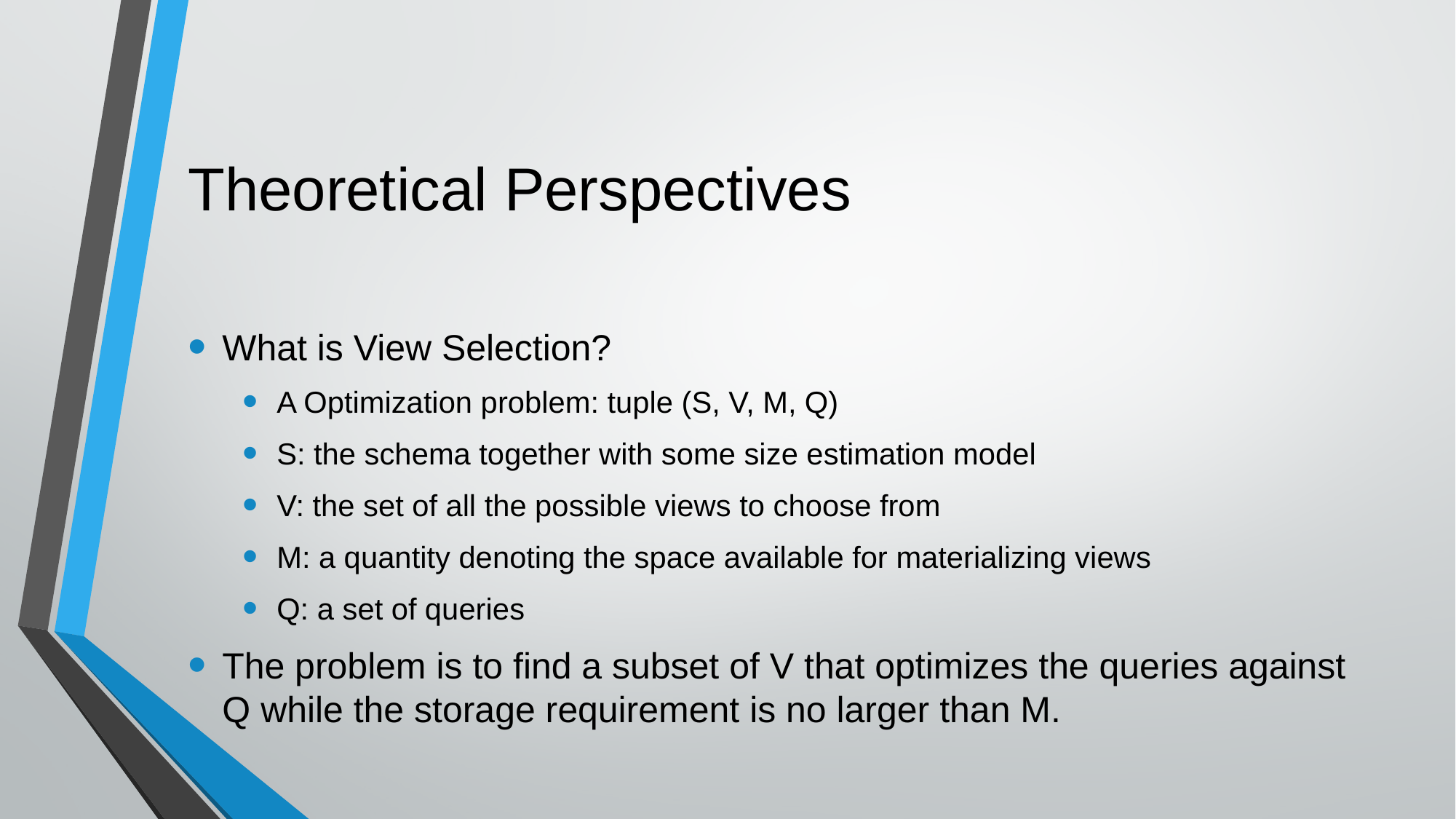

# Theoretical Perspectives
What is View Selection?
A Optimization problem: tuple (S, V, M, Q)
S: the schema together with some size estimation model
V: the set of all the possible views to choose from
M: a quantity denoting the space available for materializing views
Q: a set of queries
The problem is to find a subset of V that optimizes the queries against Q while the storage requirement is no larger than M.